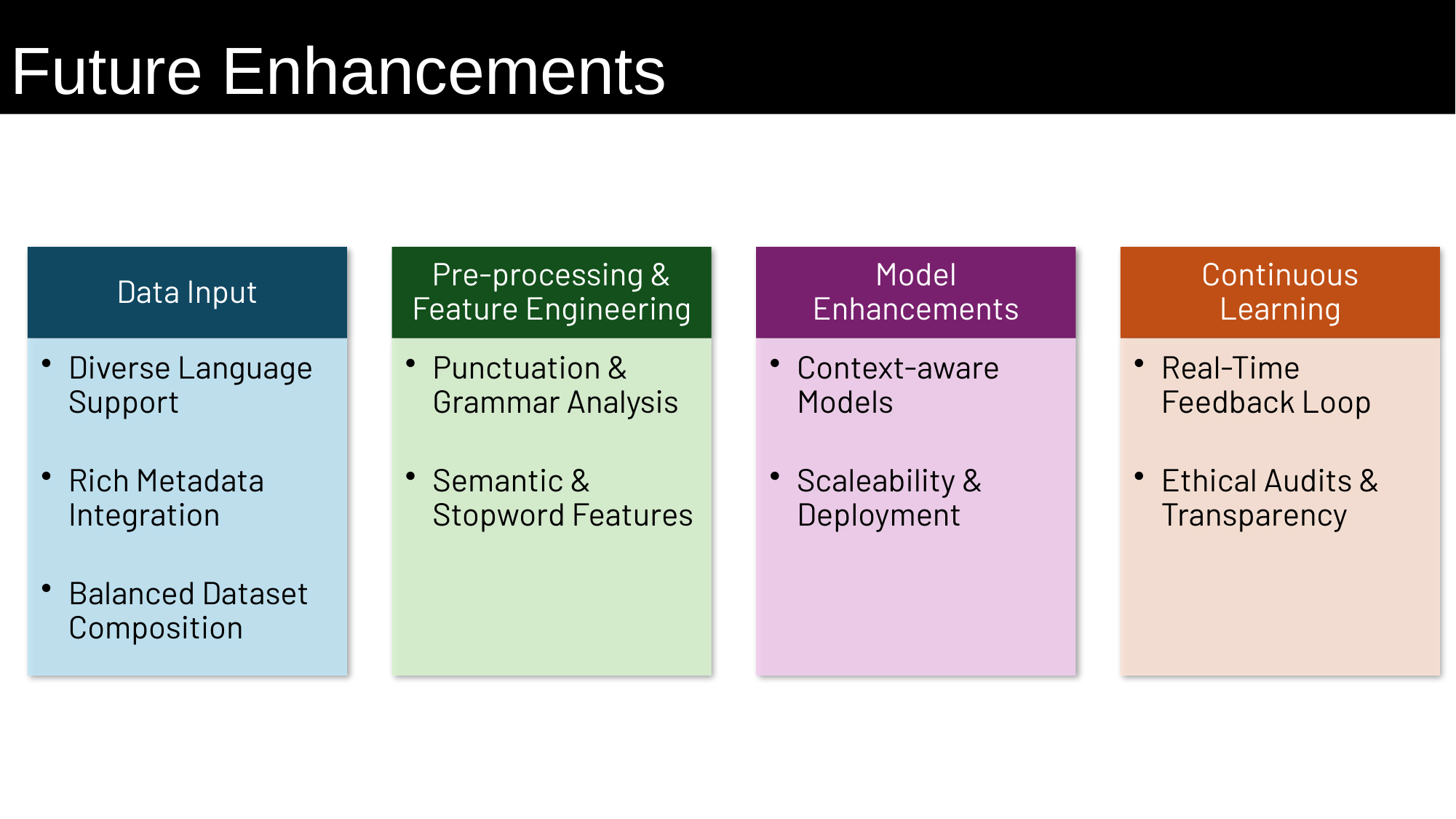

Future Enhancements
Data Input
Diverse Language Support

Rich Metadata Integration

Balanced Dataset Composition
Pre-processing & Feature Engineering
Punctuation & Grammar Analysis

Semantic & Stopword Features
Model Enhancements
Context-aware Models

Scaleability & Deployment
Continuous Learning
Real-Time Feedback Loop

Ethical Audits & Transparency